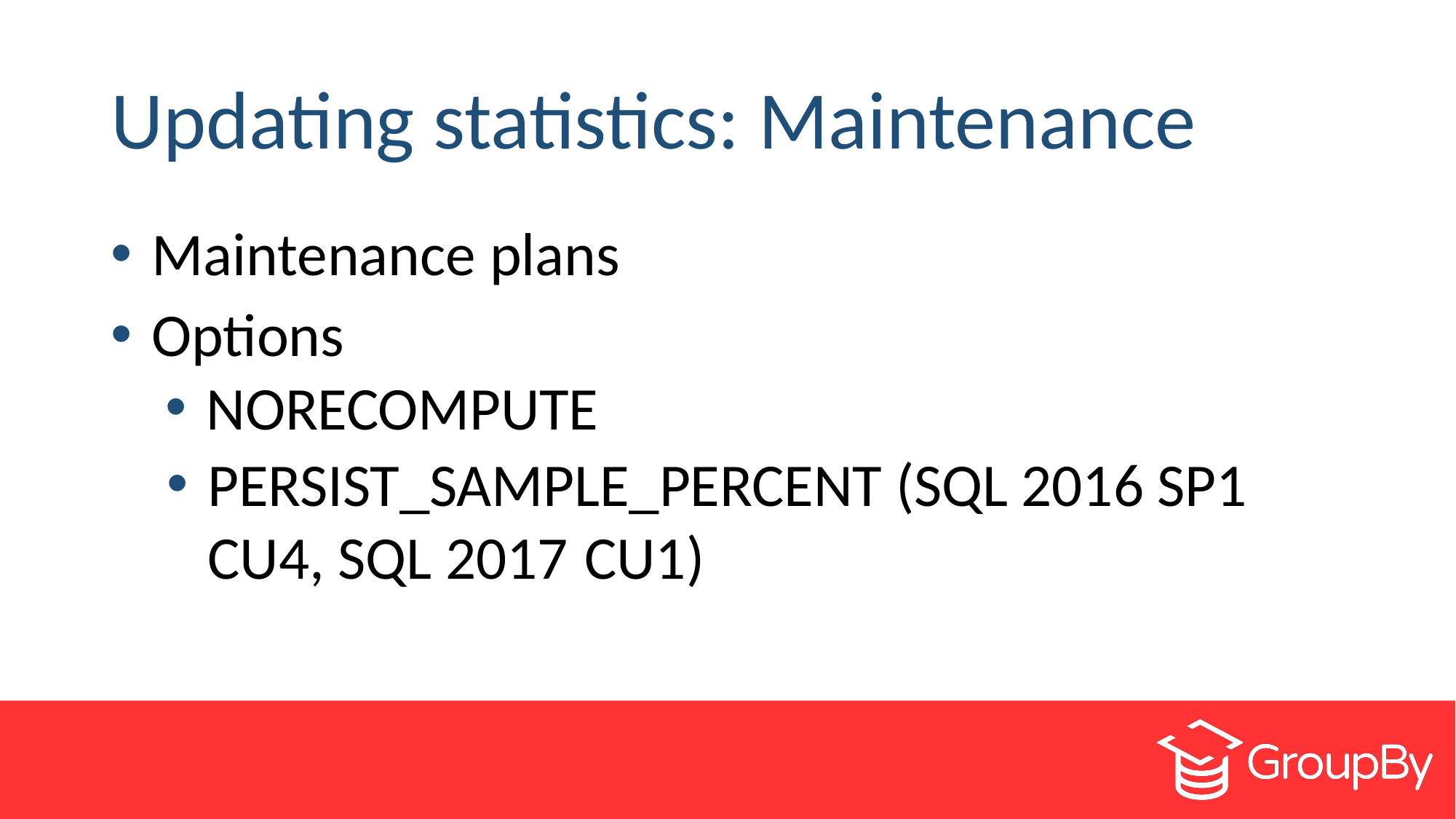

# Updating statistics: Maintenance
 Maintenance plans
 Options
 NORECOMPUTE
PERSIST_SAMPLE_PERCENT (SQL 2016 SP1 CU4, SQL 2017 CU1)